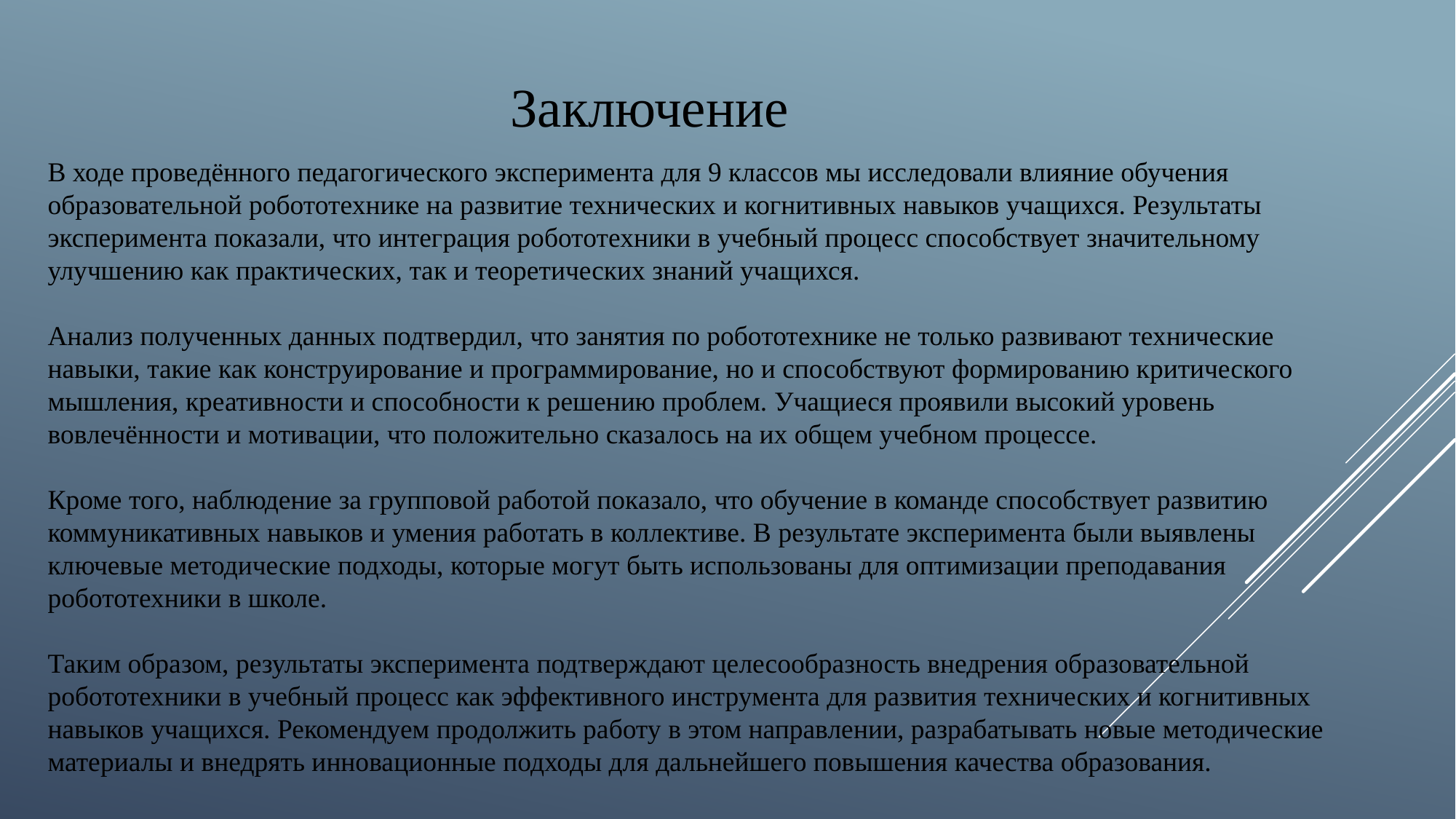

# Заключение
В ходе проведённого педагогического эксперимента для 9 классов мы исследовали влияние обучения образовательной робототехнике на развитие технических и когнитивных навыков учащихся. Результаты эксперимента показали, что интеграция робототехники в учебный процесс способствует значительному улучшению как практических, так и теоретических знаний учащихся.

Анализ полученных данных подтвердил, что занятия по робототехнике не только развивают технические навыки, такие как конструирование и программирование, но и способствуют формированию критического мышления, креативности и способности к решению проблем. Учащиеся проявили высокий уровень вовлечённости и мотивации, что положительно сказалось на их общем учебном процессе.

Кроме того, наблюдение за групповой работой показало, что обучение в команде способствует развитию коммуникативных навыков и умения работать в коллективе. В результате эксперимента были выявлены ключевые методические подходы, которые могут быть использованы для оптимизации преподавания робототехники в школе.

Таким образом, результаты эксперимента подтверждают целесообразность внедрения образовательной робототехники в учебный процесс как эффективного инструмента для развития технических и когнитивных навыков учащихся. Рекомендуем продолжить работу в этом направлении, разрабатывать новые методические материалы и внедрять инновационные подходы для дальнейшего повышения качества образования.